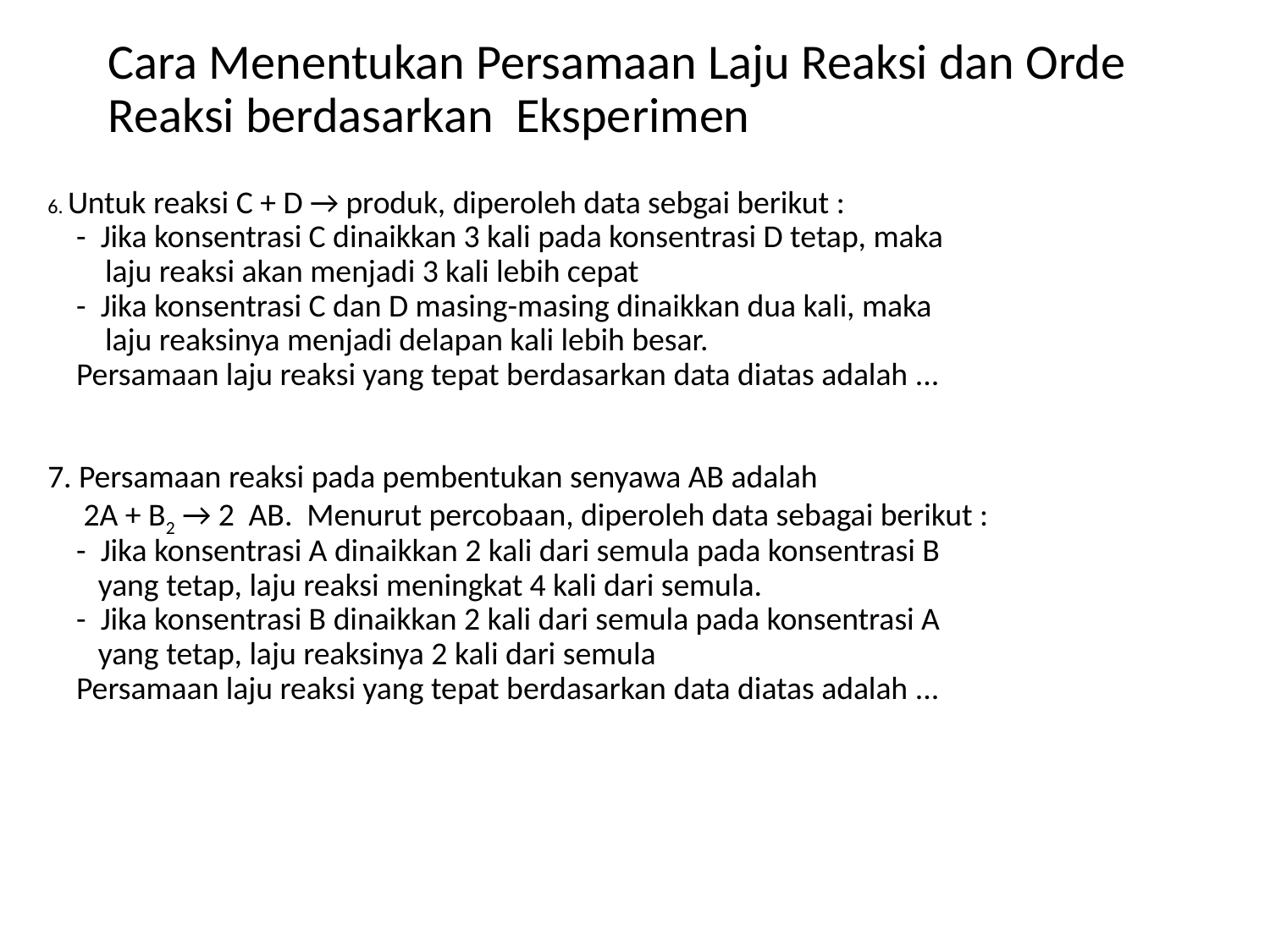

# Cara Menentukan Persamaan Laju Reaksi dan Orde Reaksi berdasarkan  Eksperimen
6. Untuk reaksi C + D → produk, diperoleh data sebgai berikut :
    -  Jika konsentrasi C dinaikkan 3 kali pada konsentrasi D tetap, maka
        laju reaksi akan menjadi 3 kali lebih cepat
    -  Jika konsentrasi C dan D masing-masing dinaikkan dua kali, maka
        laju reaksinya menjadi delapan kali lebih besar.
    Persamaan laju reaksi yang tepat berdasarkan data diatas adalah ...

7. Persamaan reaksi pada pembentukan senyawa AB adalah
     2A + B2 → 2  AB.  Menurut percobaan, diperoleh data sebagai berikut :
    -  Jika konsentrasi A dinaikkan 2 kali dari semula pada konsentrasi B
       yang tetap, laju reaksi meningkat 4 kali dari semula.
    -  Jika konsentrasi B dinaikkan 2 kali dari semula pada konsentrasi A
       yang tetap, laju reaksinya 2 kali dari semula
    Persamaan laju reaksi yang tepat berdasarkan data diatas adalah ...